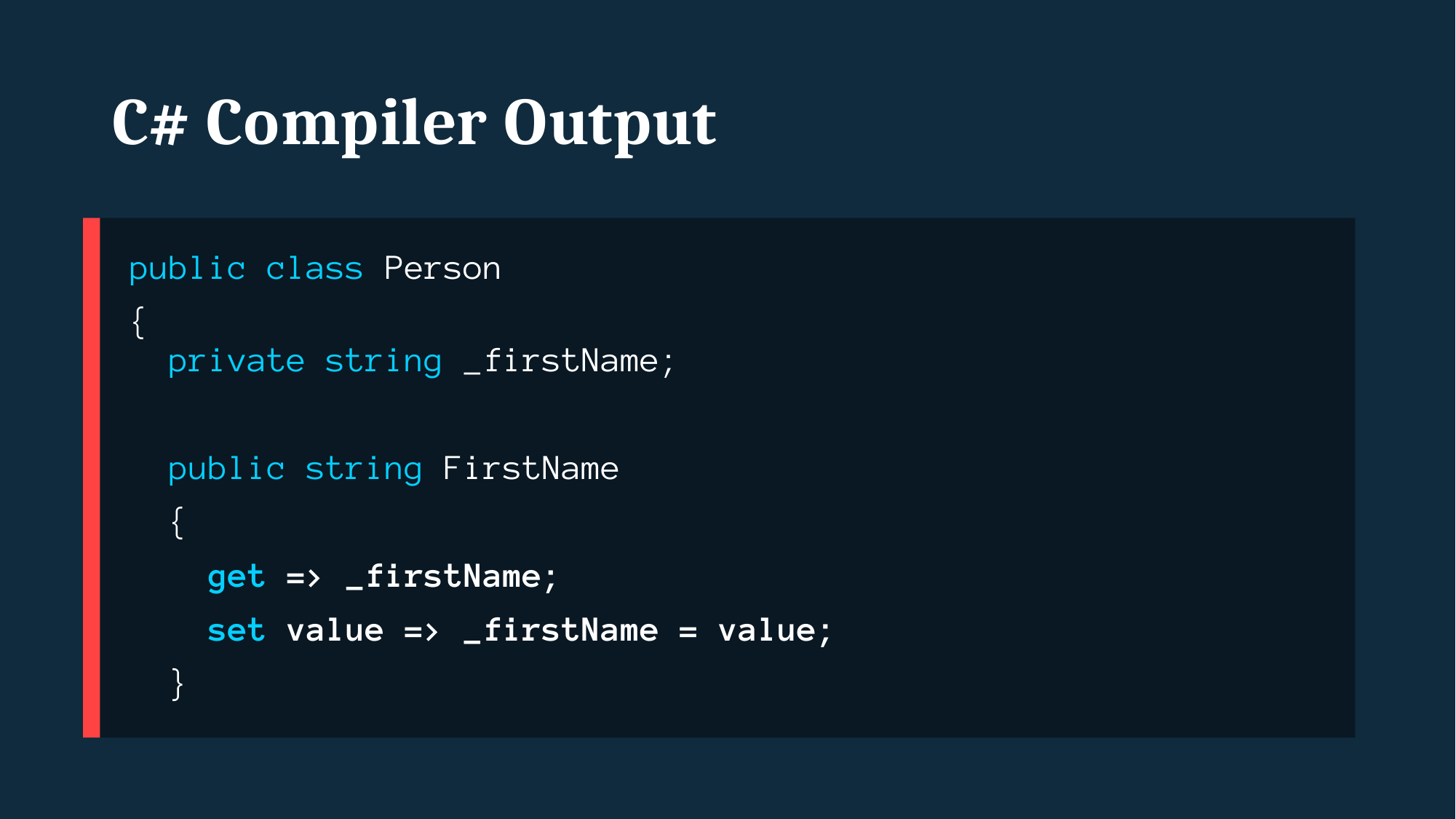

# C# Compiler Output

public class Person
{
  private string _firstName;

  public string FirstName
  {
    get => _firstName;
    set value => _firstName = value;
  }